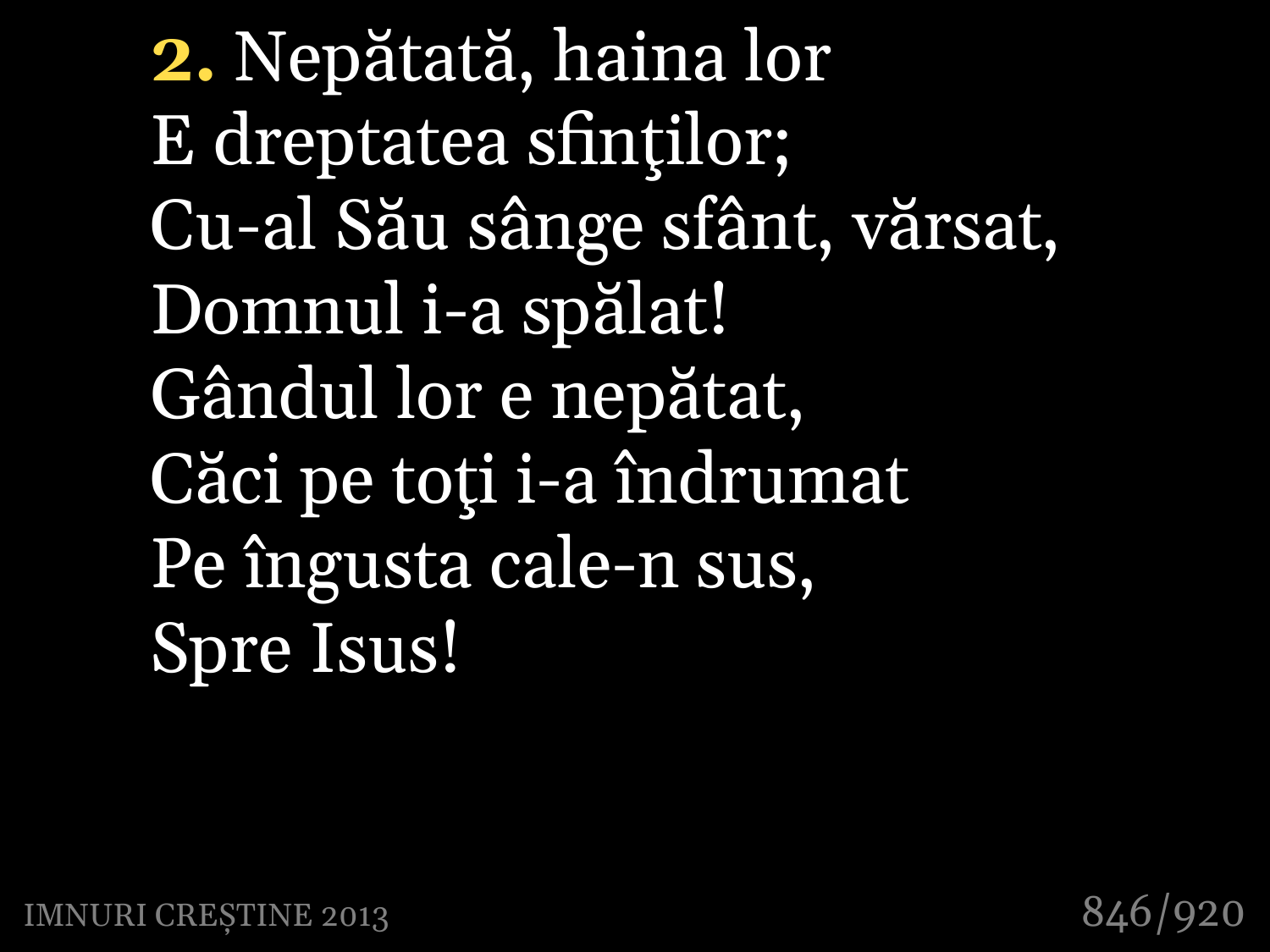

2. Nepătată, haina lor
E dreptatea sfinţilor;
Cu-al Său sânge sfânt, vărsat,
Domnul i-a spălat!
Gândul lor e nepătat,
Căci pe toţi i-a îndrumat
Pe îngusta cale-n sus,
Spre Isus!
846/920
IMNURI CREȘTINE 2013